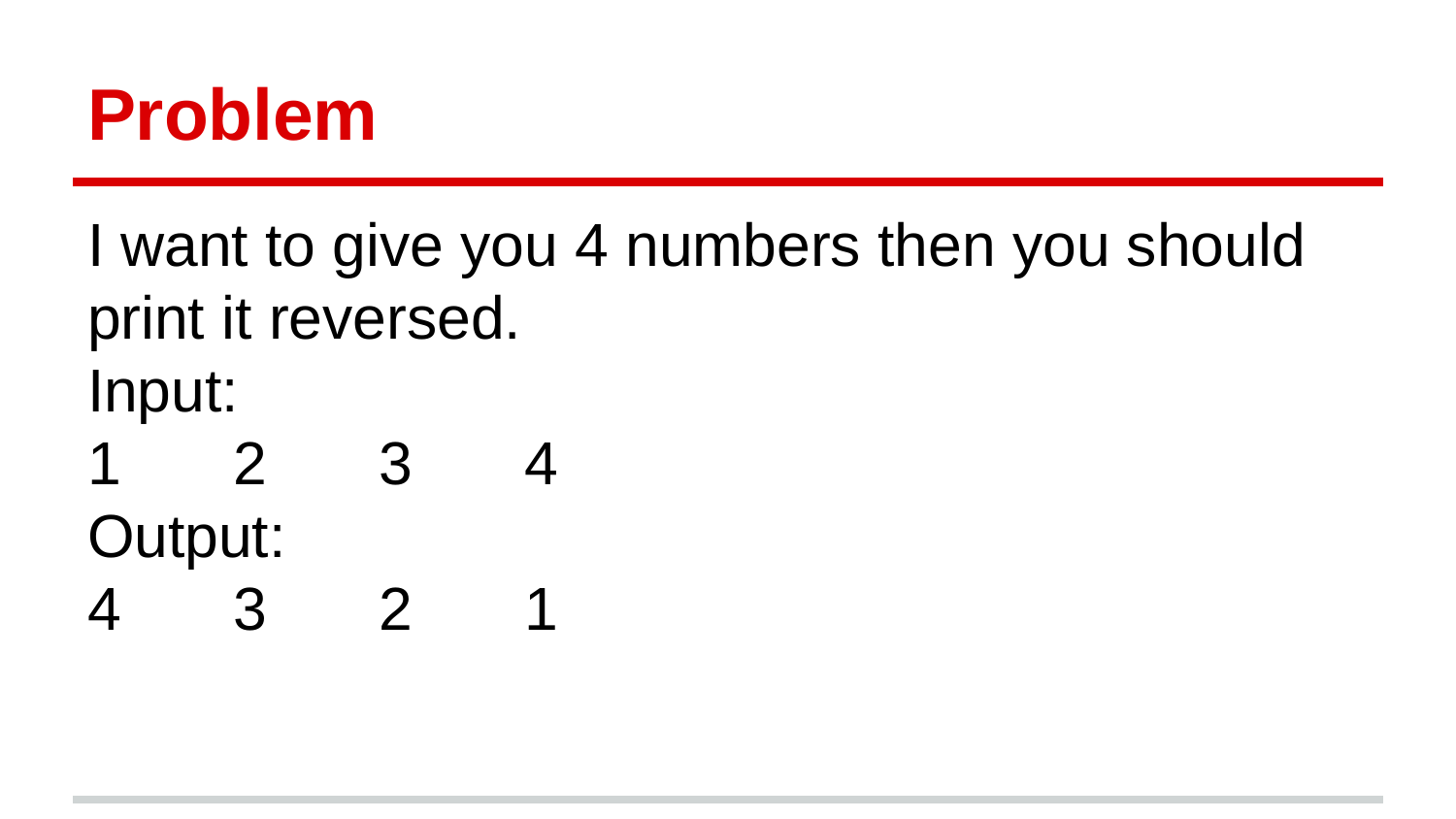

# Problem
I want to give you 4 numbers then you should print it reversed.
Input:
1	2	3	4
Output:
4	3	2	1